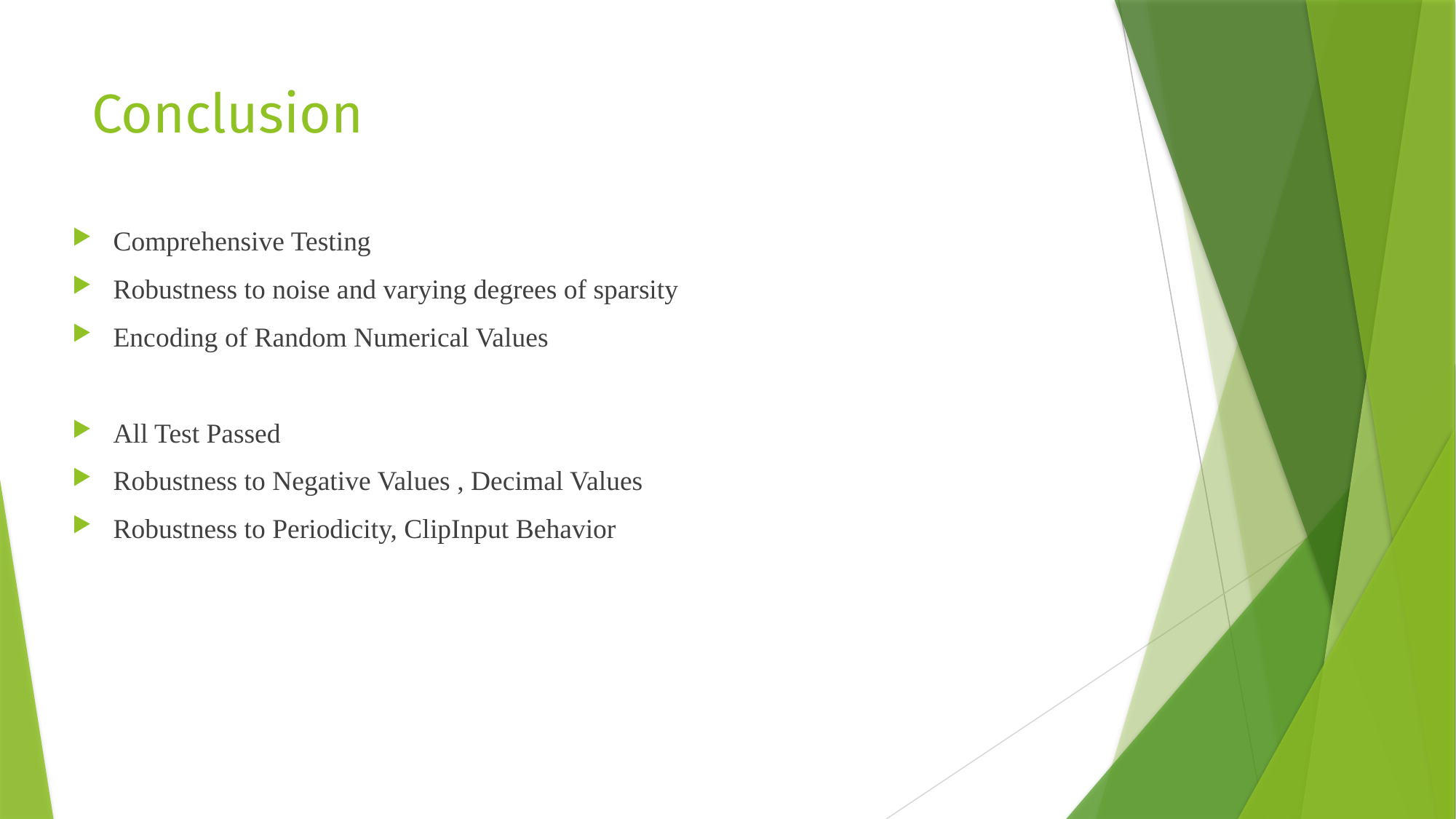

# Conclusion
Comprehensive Testing
Robustness to noise and varying degrees of sparsity
Encoding of Random Numerical Values

All Test Passed
Robustness to Negative Values , Decimal Values
Robustness to Periodicity, ClipInput Behavior